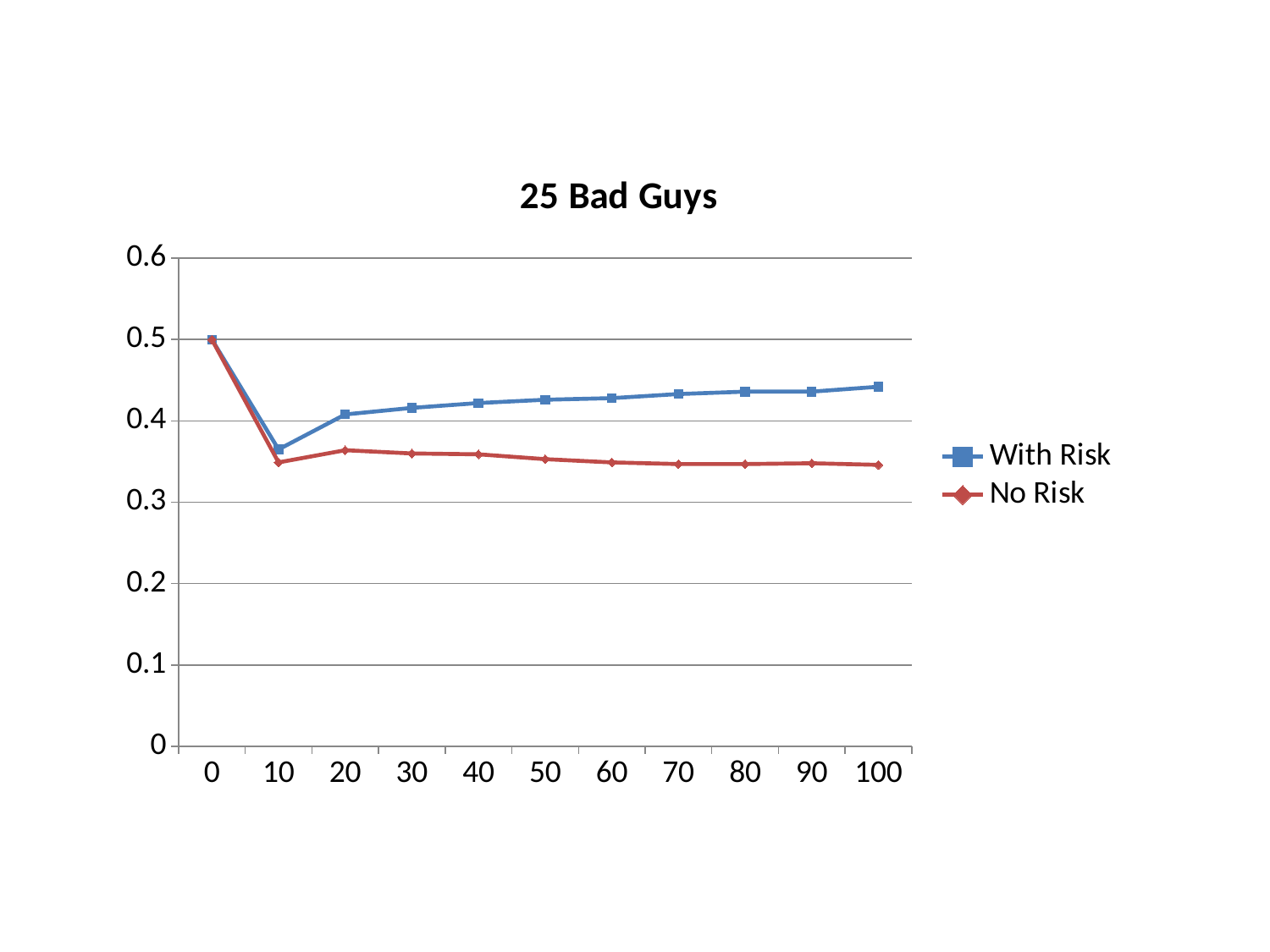

### Chart: 25 Bad Guys

| Category | With Risk | No Risk |
|---|---|---|
| 0 | 0.5 | 0.5 |
| 10 | 0.365 | 0.349 |
| 20 | 0.408 | 0.364 |
| 30 | 0.416 | 0.36 |
| 40 | 0.422 | 0.359 |
| 50 | 0.426 | 0.353 |
| 60 | 0.428 | 0.349 |
| 70 | 0.433 | 0.347 |
| 80 | 0.436 | 0.347 |
| 90 | 0.436 | 0.348 |
| 100 | 0.442 | 0.346 |